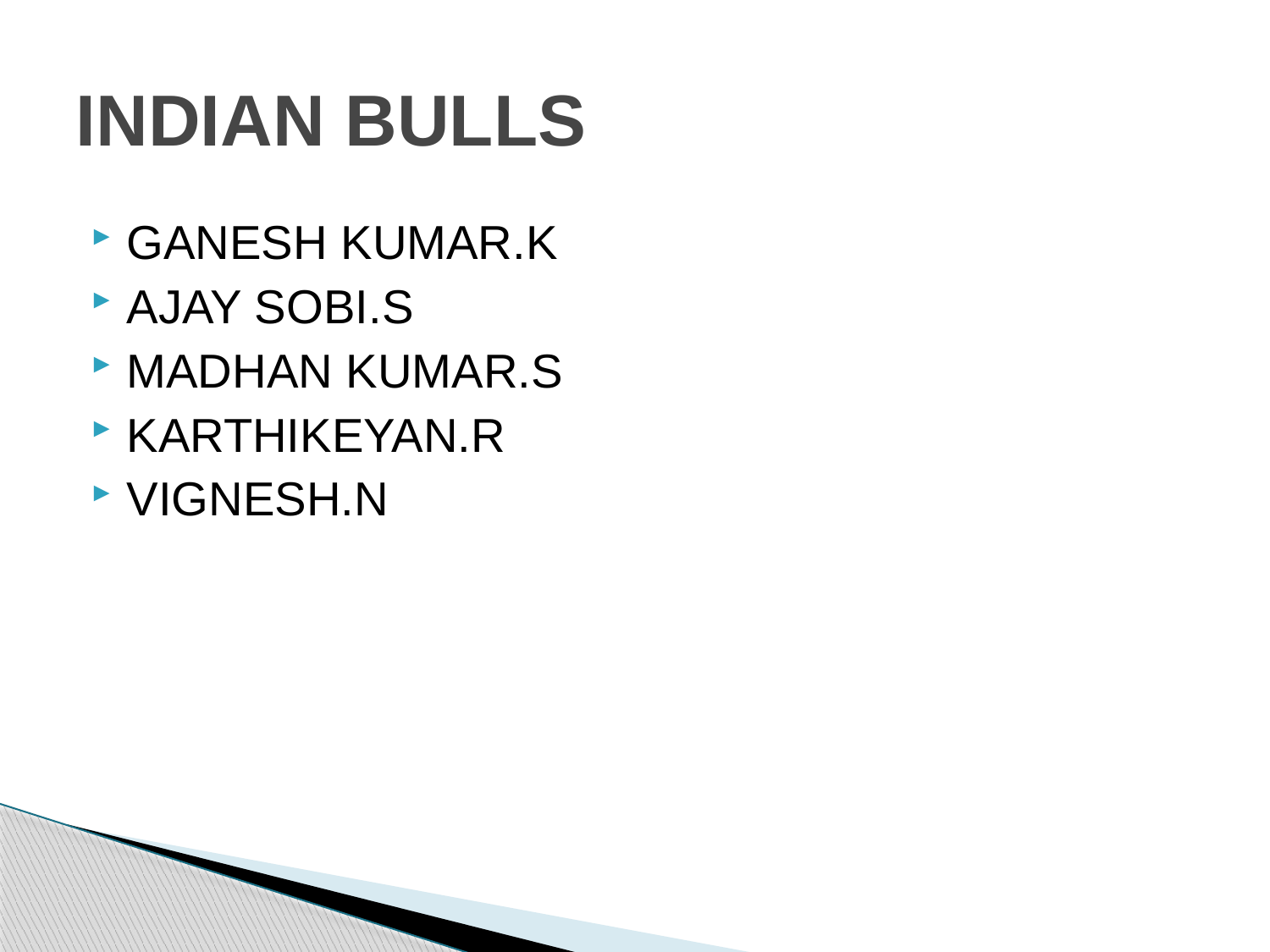

# INDIAN BULLS
GANESH KUMAR.K
AJAY SOBI.S
MADHAN KUMAR.S
KARTHIKEYAN.R
VIGNESH.N